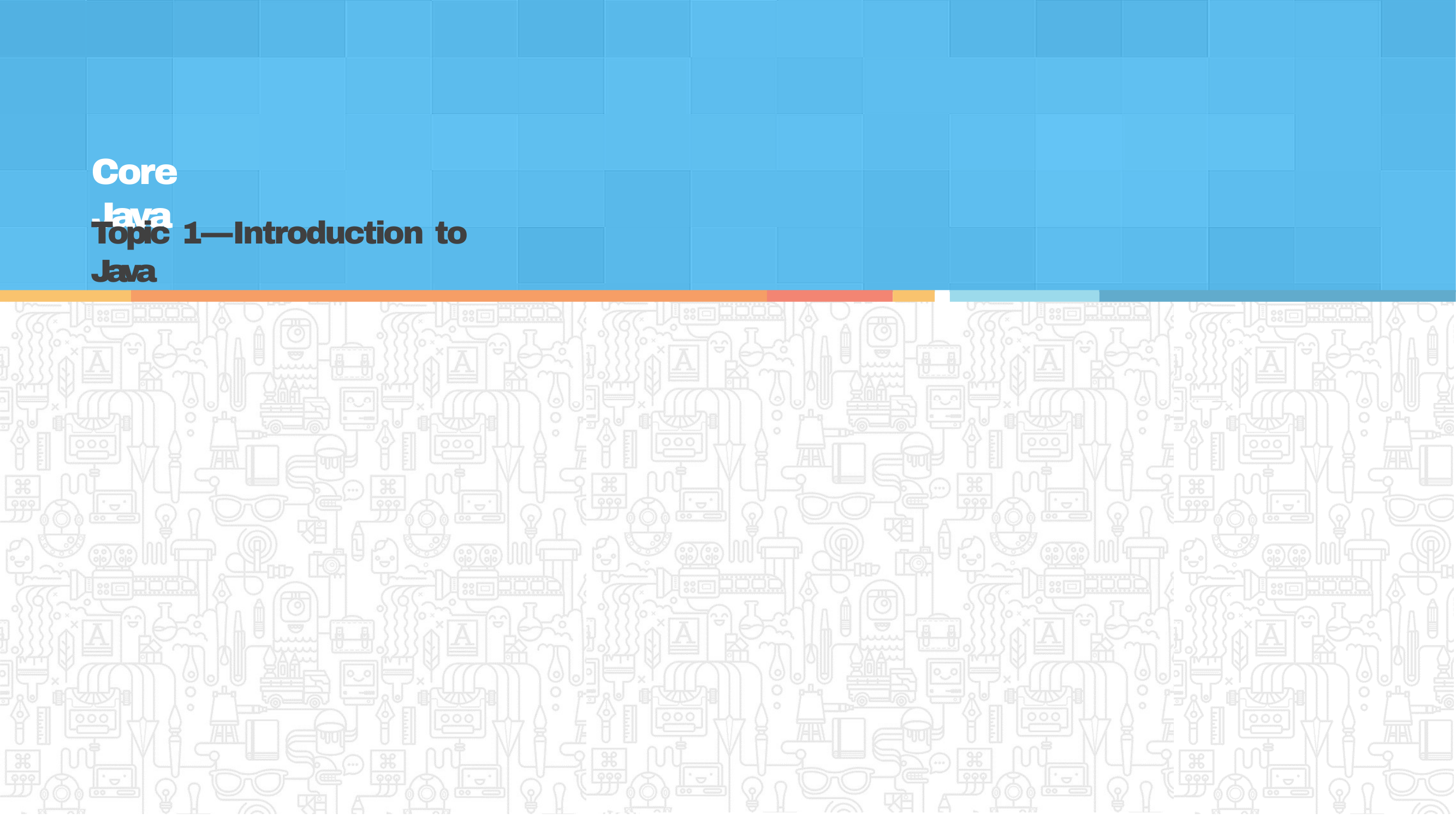

# Core Java
Topic 1—Introduction to Java